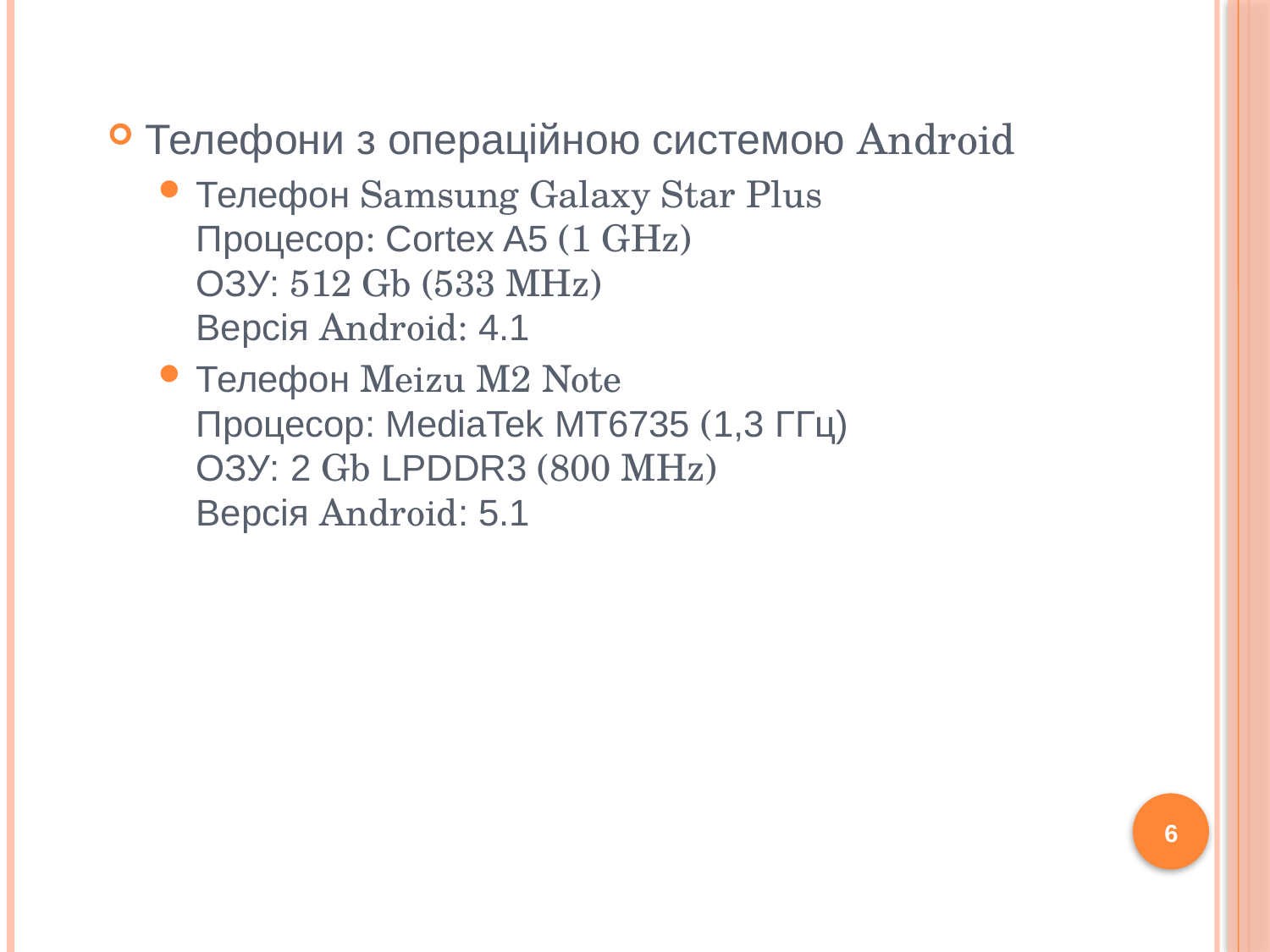

Телефони з операційною системою Android
Телефон Samsung Galaxy Star Plus
Процесор: Cortex A5 (1 GHz)
ОЗУ: 512 Gb (533 MHz)
Версія Android: 4.1
Телефон Meizu M2 Note
Процесор: MediaTek MT6735 (1,3 ГГц)
ОЗУ: 2 Gb LPDDR3 (800 MHz)
Версія Android: 5.1

6